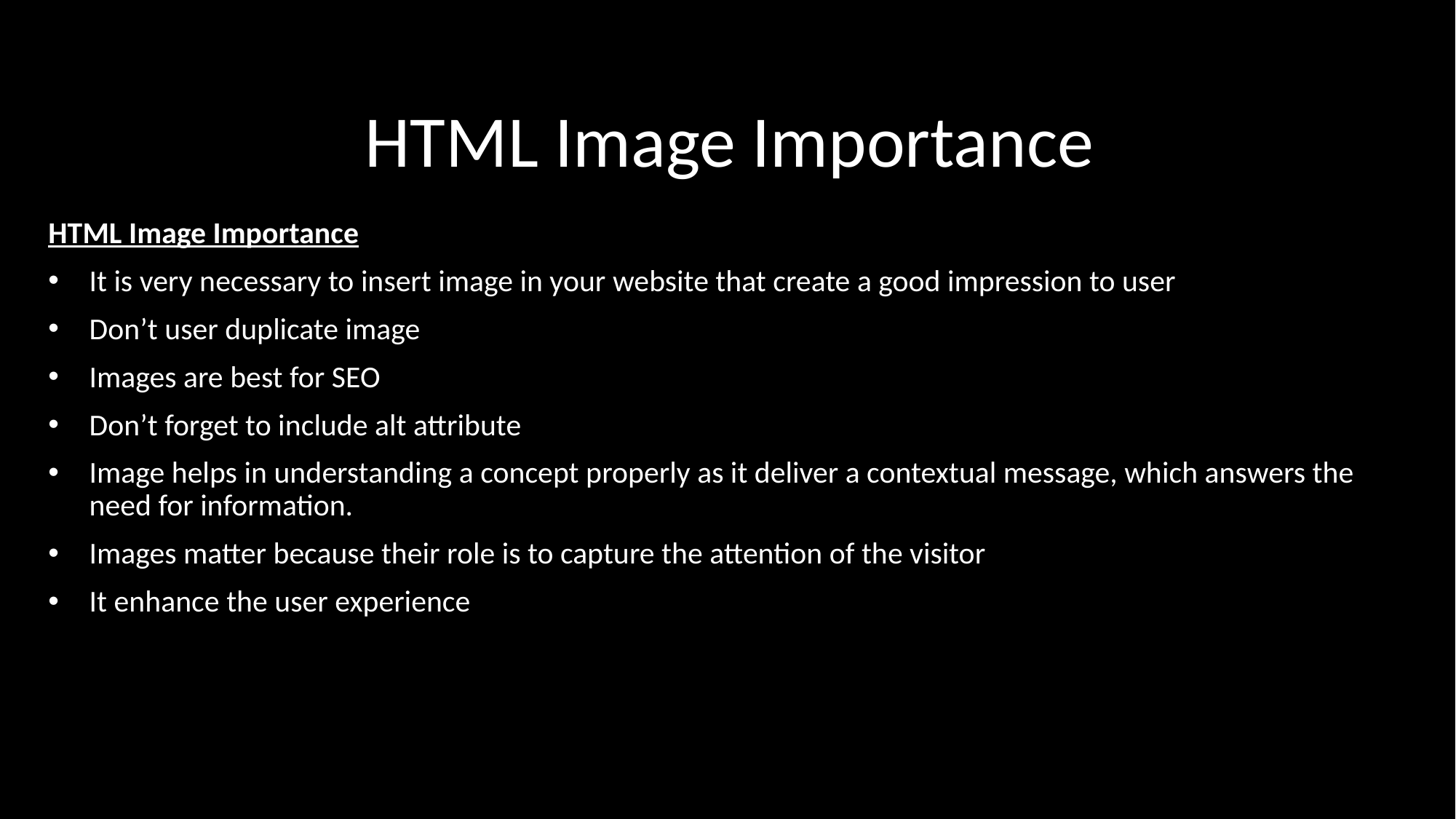

# HTML Image Importance
HTML Image Importance
It is very necessary to insert image in your website that create a good impression to user
Don’t user duplicate image
Images are best for SEO
Don’t forget to include alt attribute
Image helps in understanding a concept properly as it deliver a contextual message, which answers the need for information.
Images matter because their role is to capture the attention of the visitor
It enhance the user experience